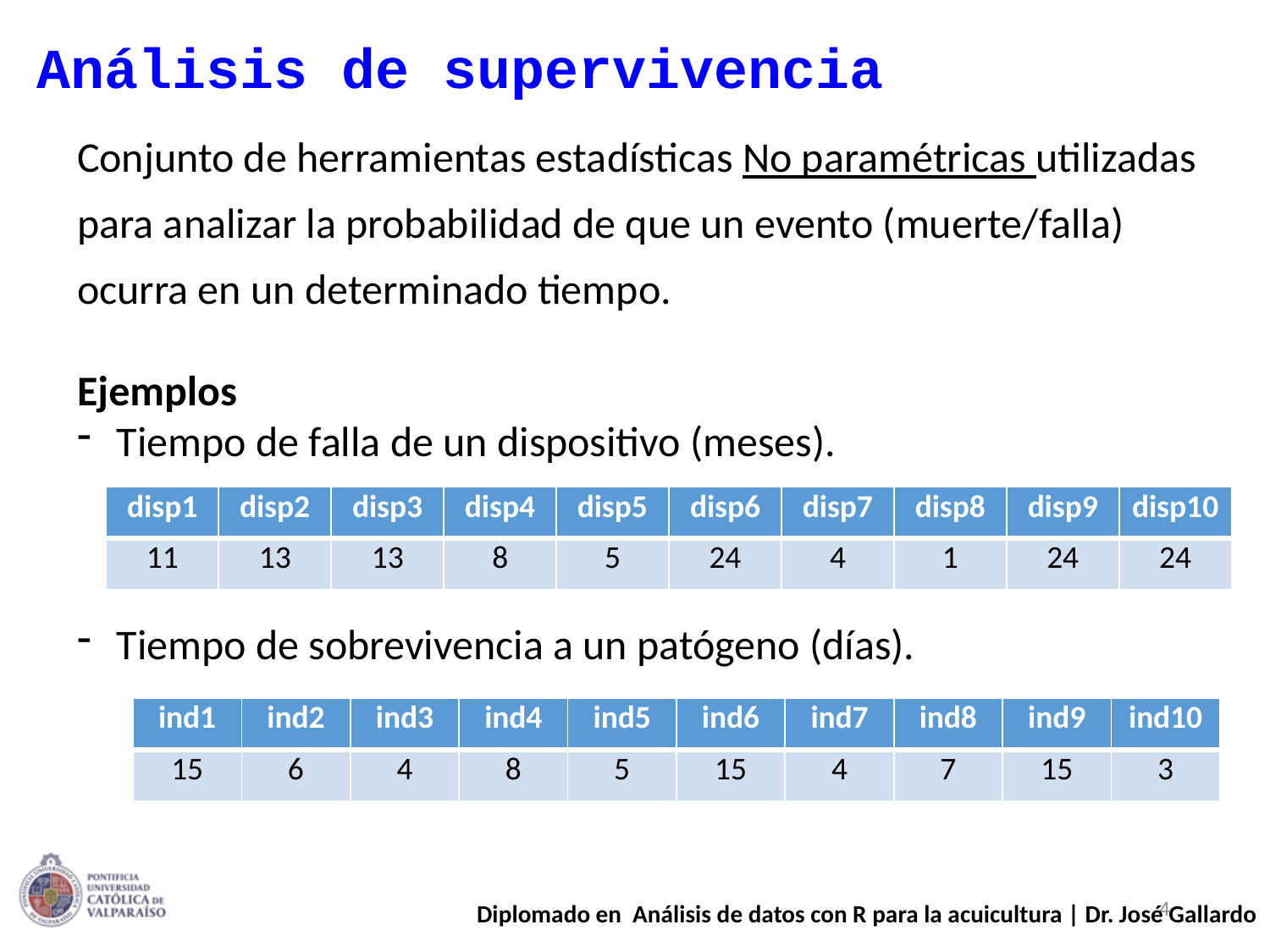

# Análisis de supervivencia
Conjunto de herramientas estadísticas No paramétricas utilizadas para analizar la probabilidad de que un evento (muerte/falla) ocurra en un determinado tiempo.

Ejemplos
Tiempo de falla de un dispositivo (meses).

Tiempo de sobrevivencia a un patógeno (días).

| disp1 | disp2 | disp3 | disp4 | disp5 | disp6 | disp7 | disp8 | disp9 | disp10 |
| --- | --- | --- | --- | --- | --- | --- | --- | --- | --- |
| 11 | 13 | 13 | 8 | 5 | 24 | 4 | 1 | 24 | 24 |
| ind1 | ind2 | ind3 | ind4 | ind5 | ind6 | ind7 | ind8 | ind9 | ind10 |
| --- | --- | --- | --- | --- | --- | --- | --- | --- | --- |
| 15 | 6 | 4 | 8 | 5 | 15 | 4 | 7 | 15 | 3 |